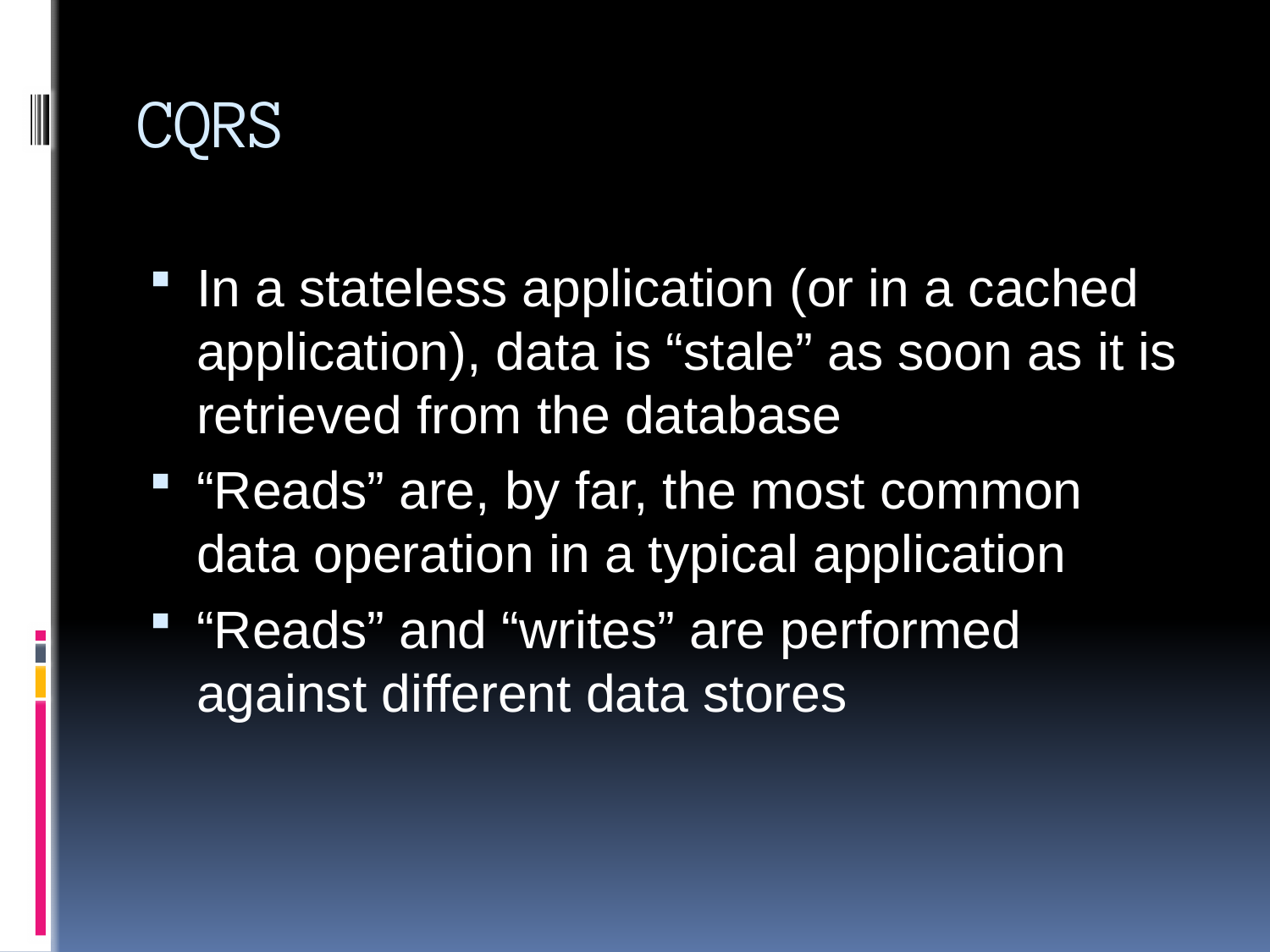

# CQRS
In a stateless application (or in a cached application), data is “stale” as soon as it is retrieved from the database
“Reads” are, by far, the most common data operation in a typical application
“Reads” and “writes” are performed against different data stores